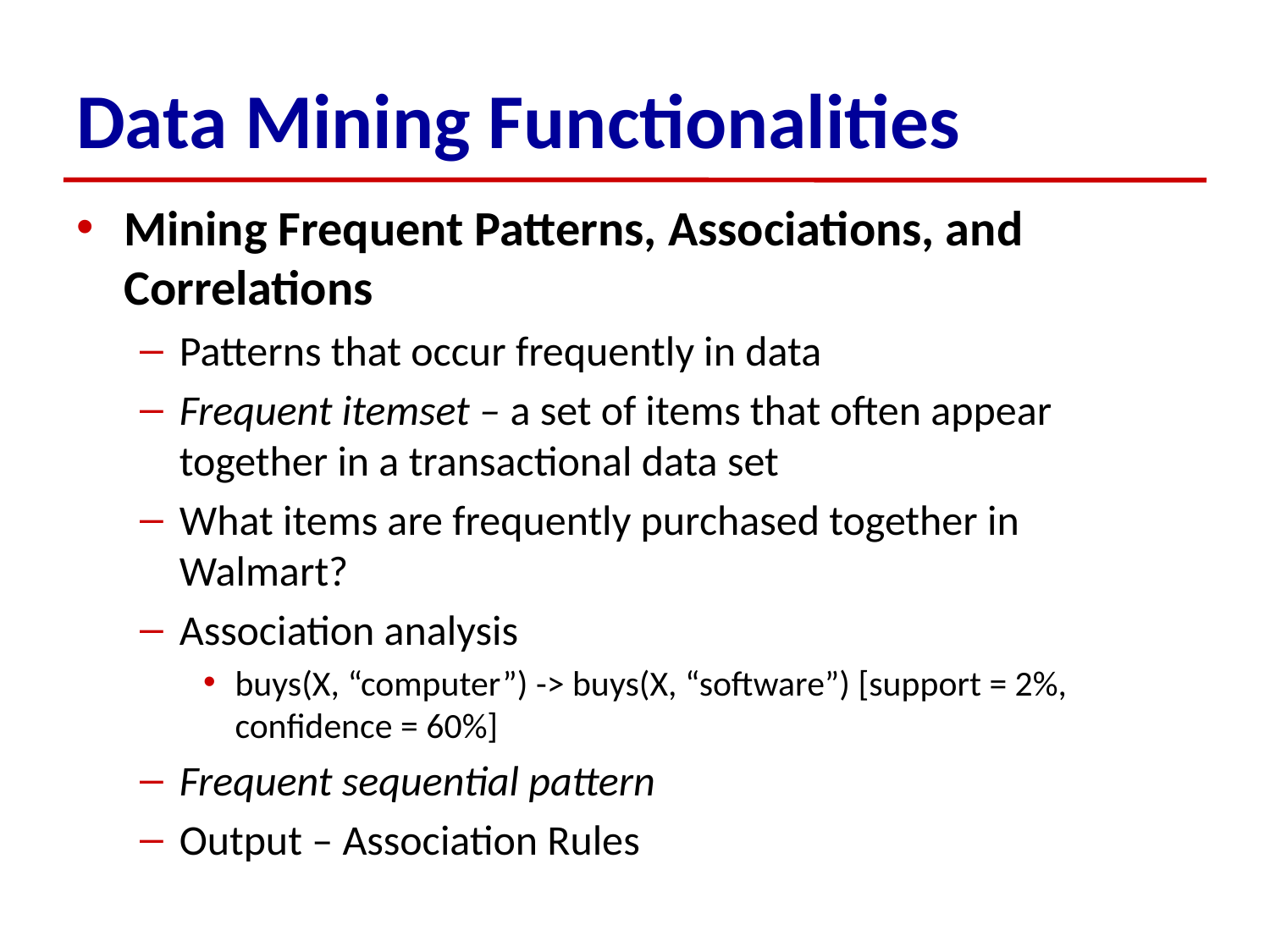

# Data Mining Functionalities
Mining Frequent Patterns, Associations, and Correlations
Patterns that occur frequently in data
Frequent itemset – a set of items that often appear together in a transactional data set
What items are frequently purchased together in  Walmart?
Association analysis
buys(X, “computer”) -> buys(X, “software”) [support = 2%, confidence = 60%]
Frequent sequential pattern
Output – Association Rules